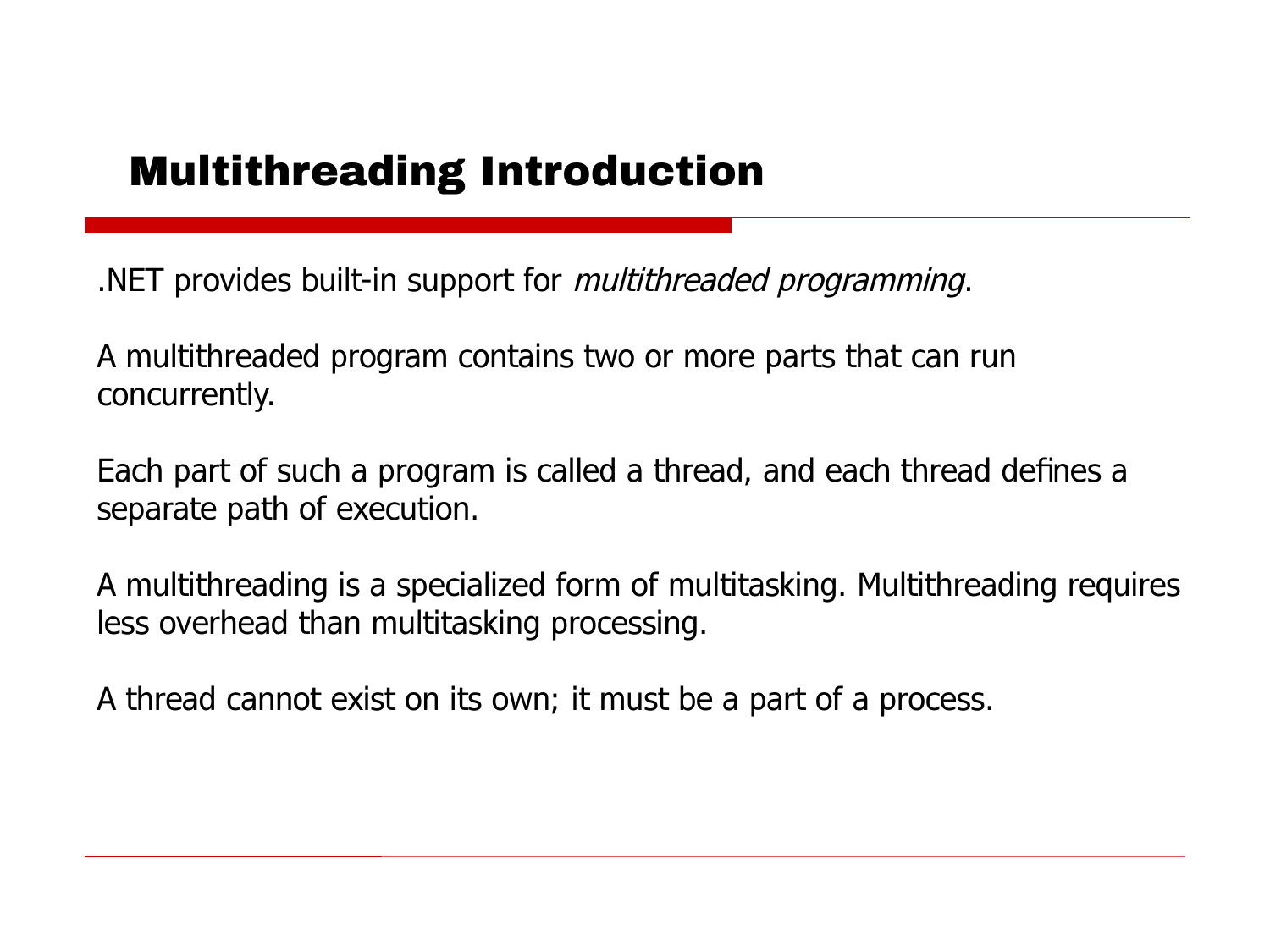

Multithreading Introduction
.NET provides built-in support for multithreaded programming.

A multithreaded program contains two or more parts that can run concurrently.

Each part of such a program is called a thread, and each thread defines a separate path of execution.

A multithreading is a specialized form of multitasking. Multithreading requires less overhead than multitasking processing.

A thread cannot exist on its own; it must be a part of a process.